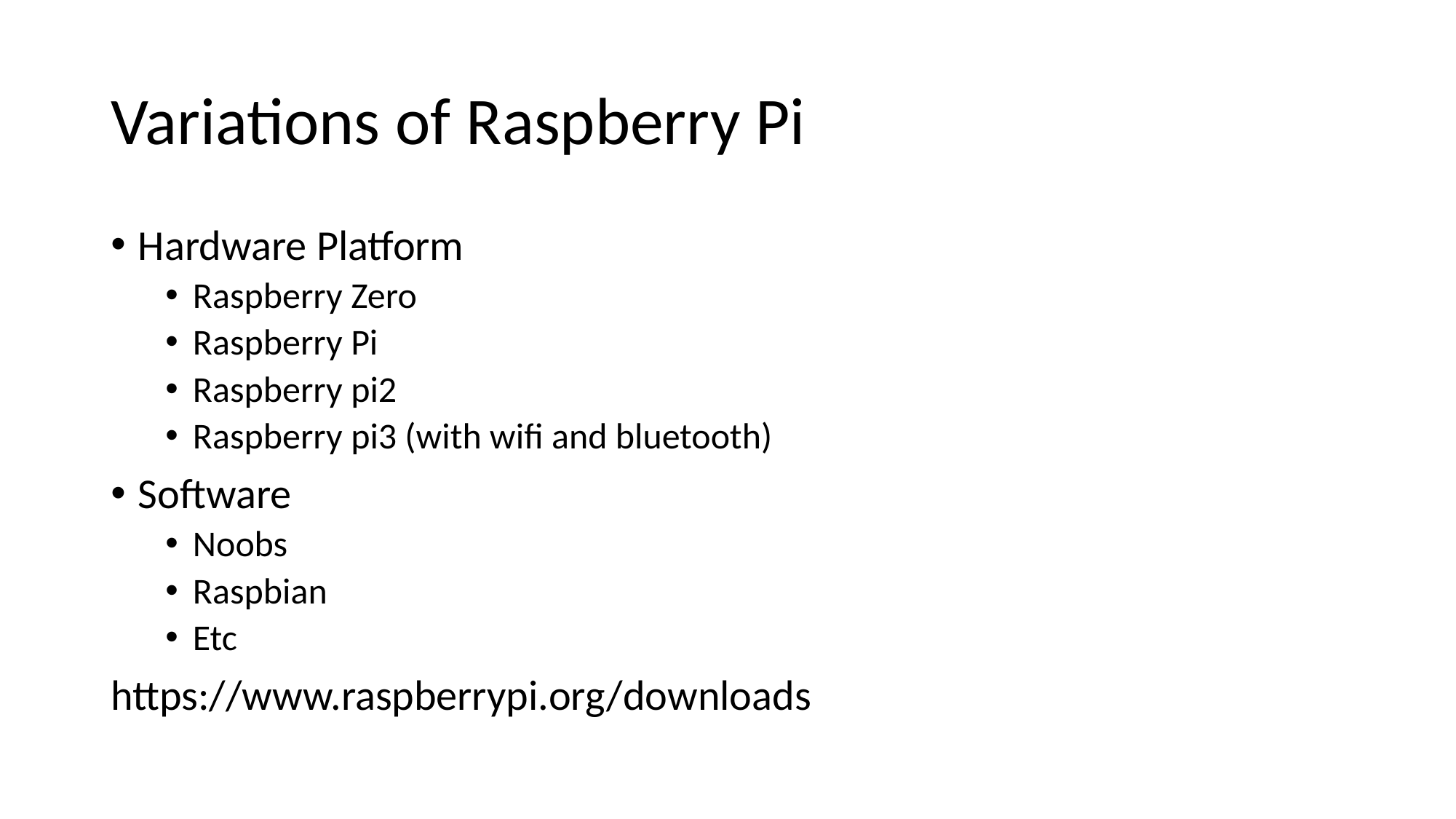

# Variations of Raspberry Pi
Hardware Platform
Raspberry Zero
Raspberry Pi
Raspberry pi2
Raspberry pi3 (with wifi and bluetooth)
Software
Noobs
Raspbian
Etc
https://www.raspberrypi.org/downloads